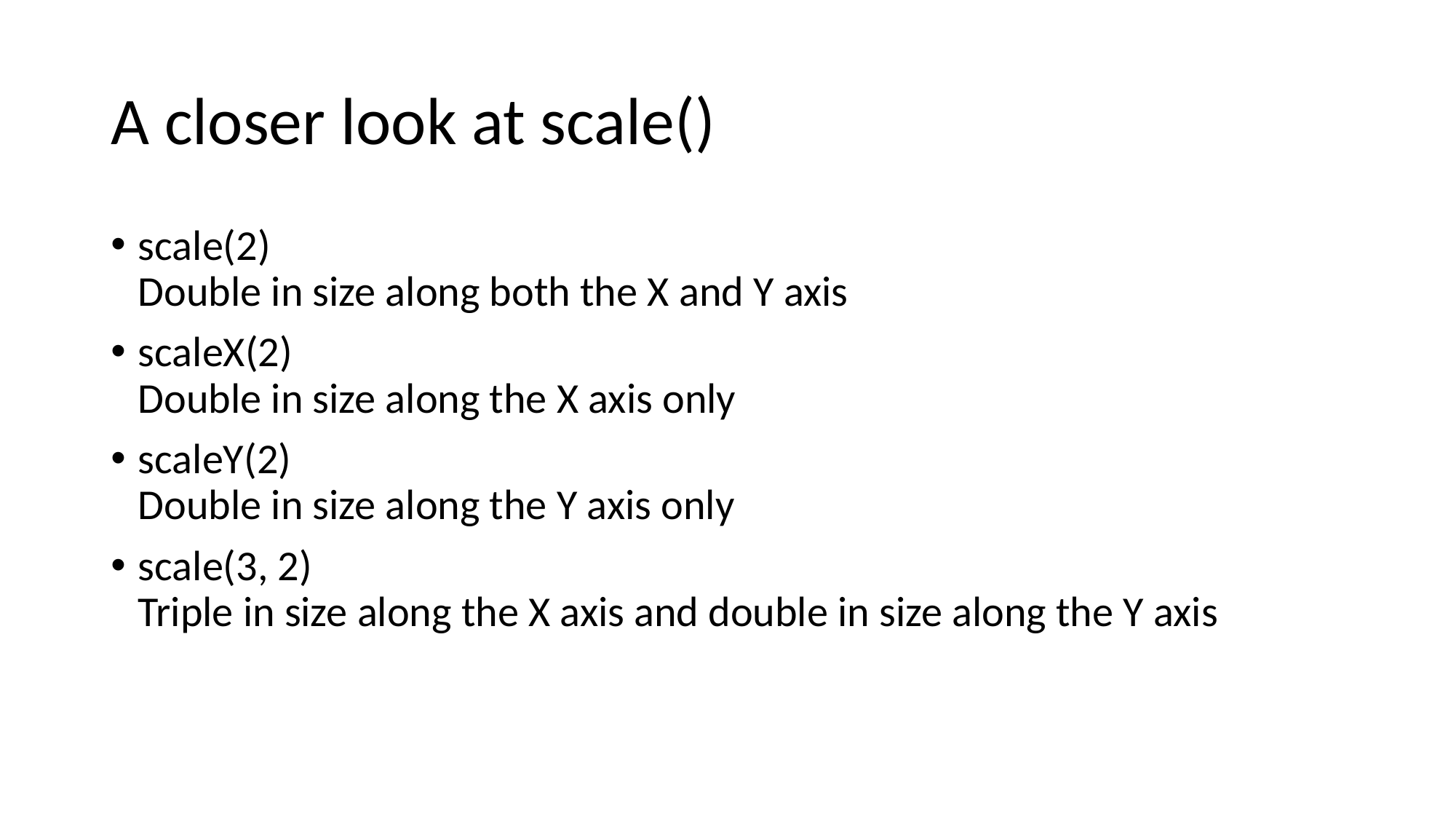

# A closer look at scale()
scale(2)
Double in size along both the X and Y axis
scaleX(2)
Double in size along the X axis only
scaleY(2)
Double in size along the Y axis only
scale(3, 2)
Triple in size along the X axis and double in size along the Y axis